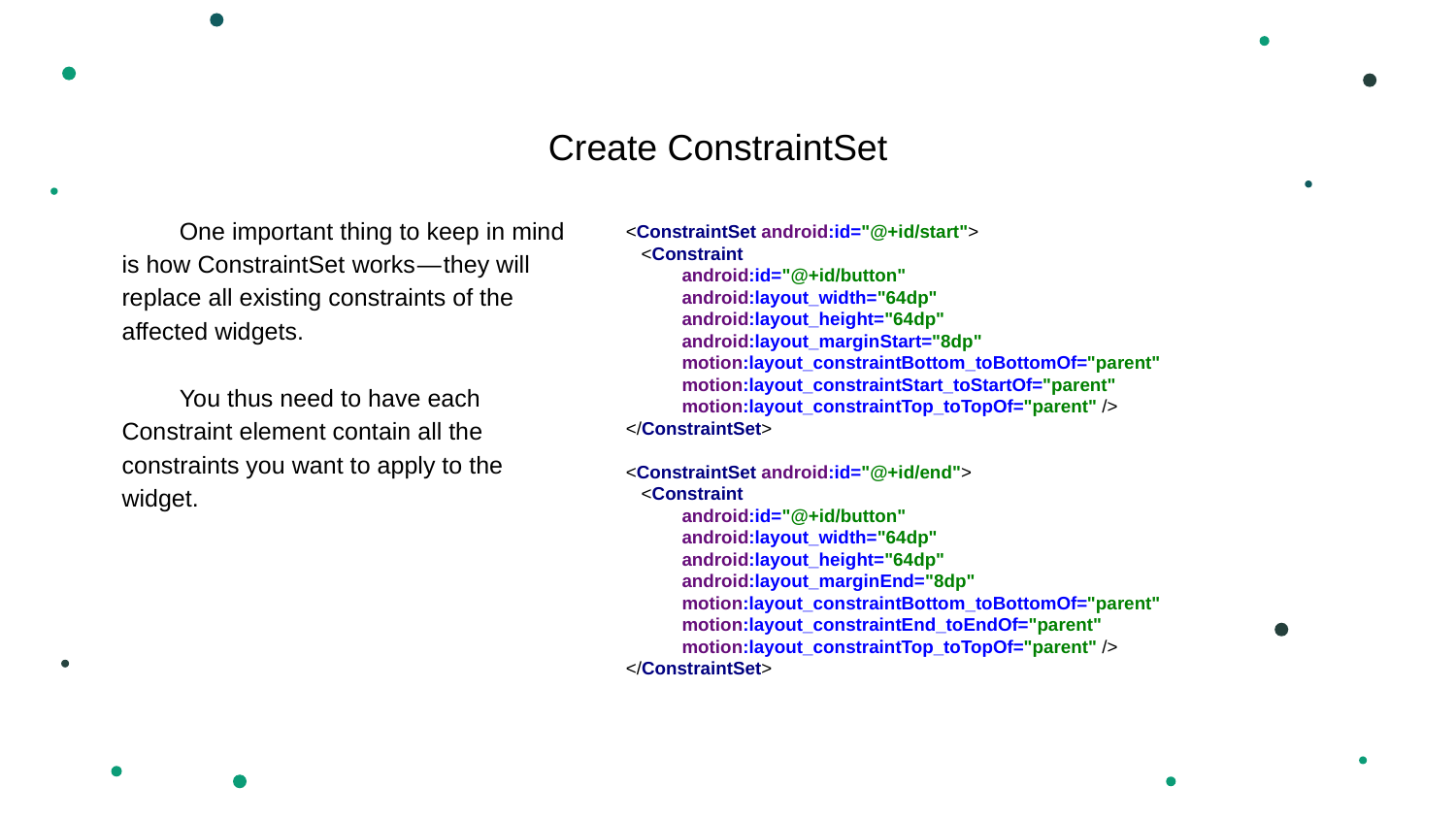

Create ConstraintSet

One important thing to keep in mind is how ConstraintSet works — they will replace all existing constraints of the affected widgets.

You thus need to have each Constraint element contain all the constraints you want to apply to the widget.

<ConstraintSet android:id="@+id/start">
   <Constraint
           android:id="@+id/button"
           android:layout_width="64dp"
           android:layout_height="64dp"
           android:layout_marginStart="8dp"
           motion:layout_constraintBottom_toBottomOf="parent"
           motion:layout_constraintStart_toStartOf="parent"
           motion:layout_constraintTop_toTopOf="parent" />
</ConstraintSet>

<ConstraintSet android:id="@+id/end">
   <Constraint
           android:id="@+id/button"
           android:layout_width="64dp"
           android:layout_height="64dp"
           android:layout_marginEnd="8dp"
           motion:layout_constraintBottom_toBottomOf="parent"
           motion:layout_constraintEnd_toEndOf="parent"
           motion:layout_constraintTop_toTopOf="parent" />
</ConstraintSet>